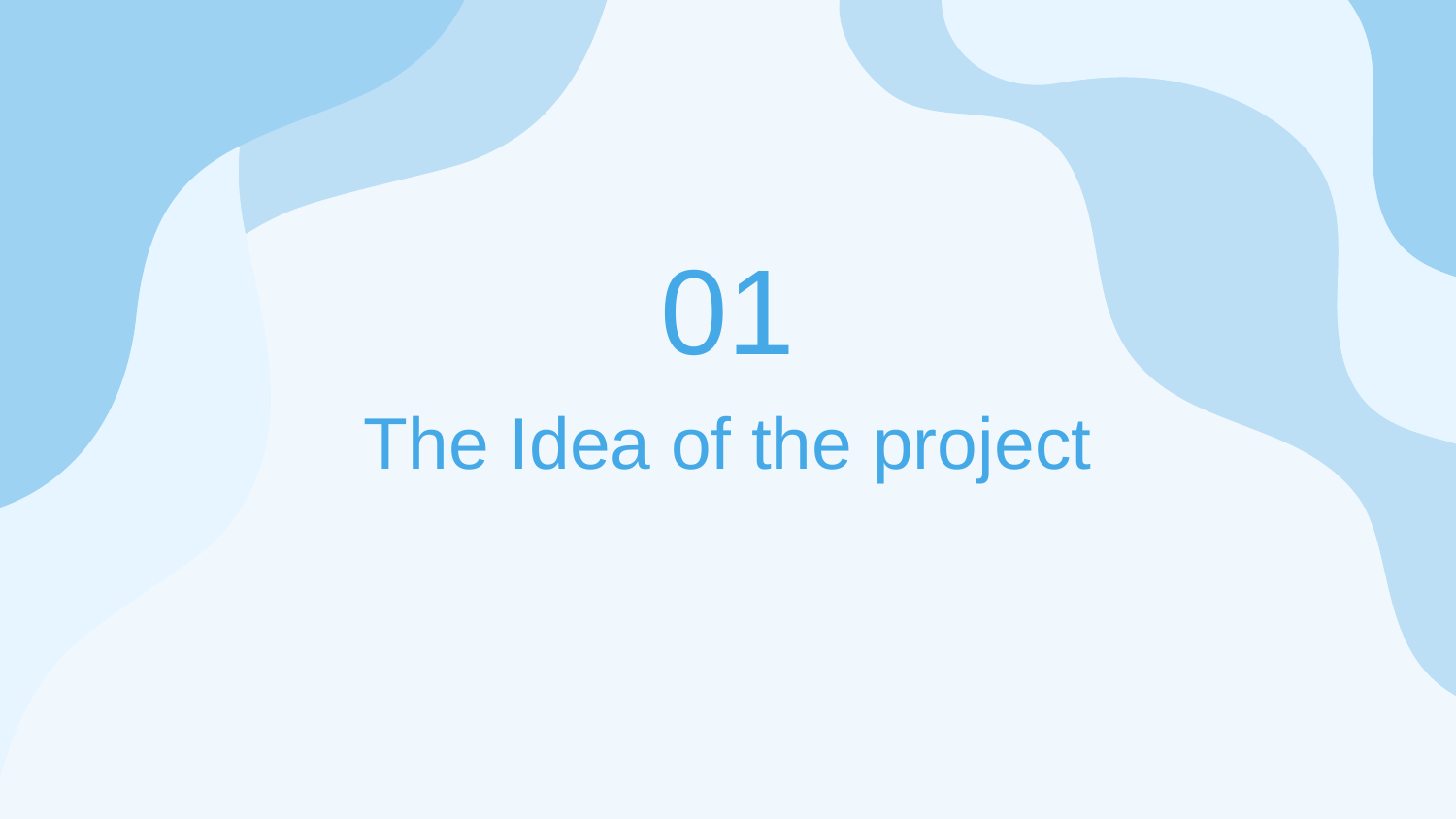

01
# The Idea of the project